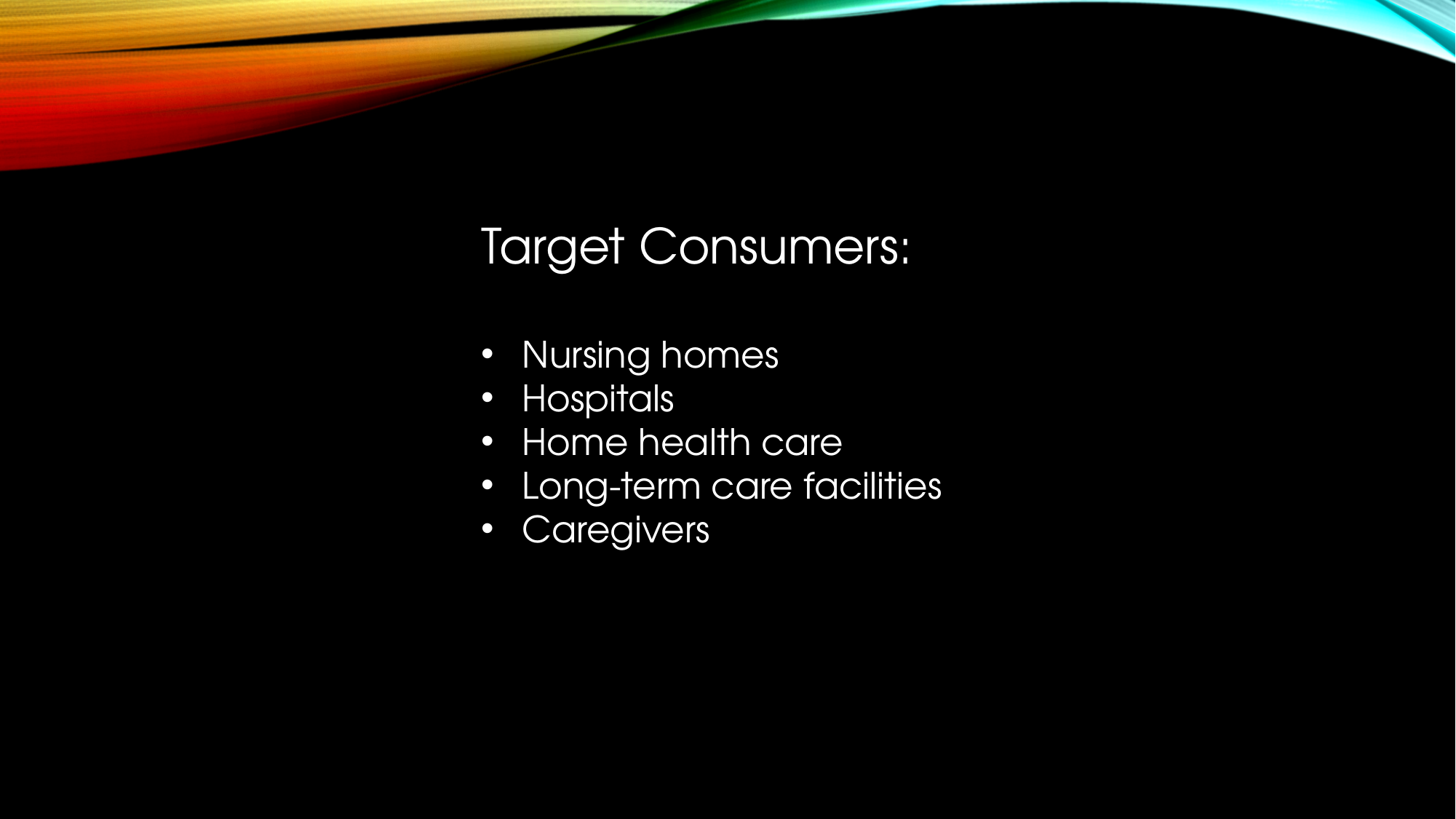

Target Consumers:

Nursing homes
Hospitals
Home health care
Long-term care facilities
Caregivers